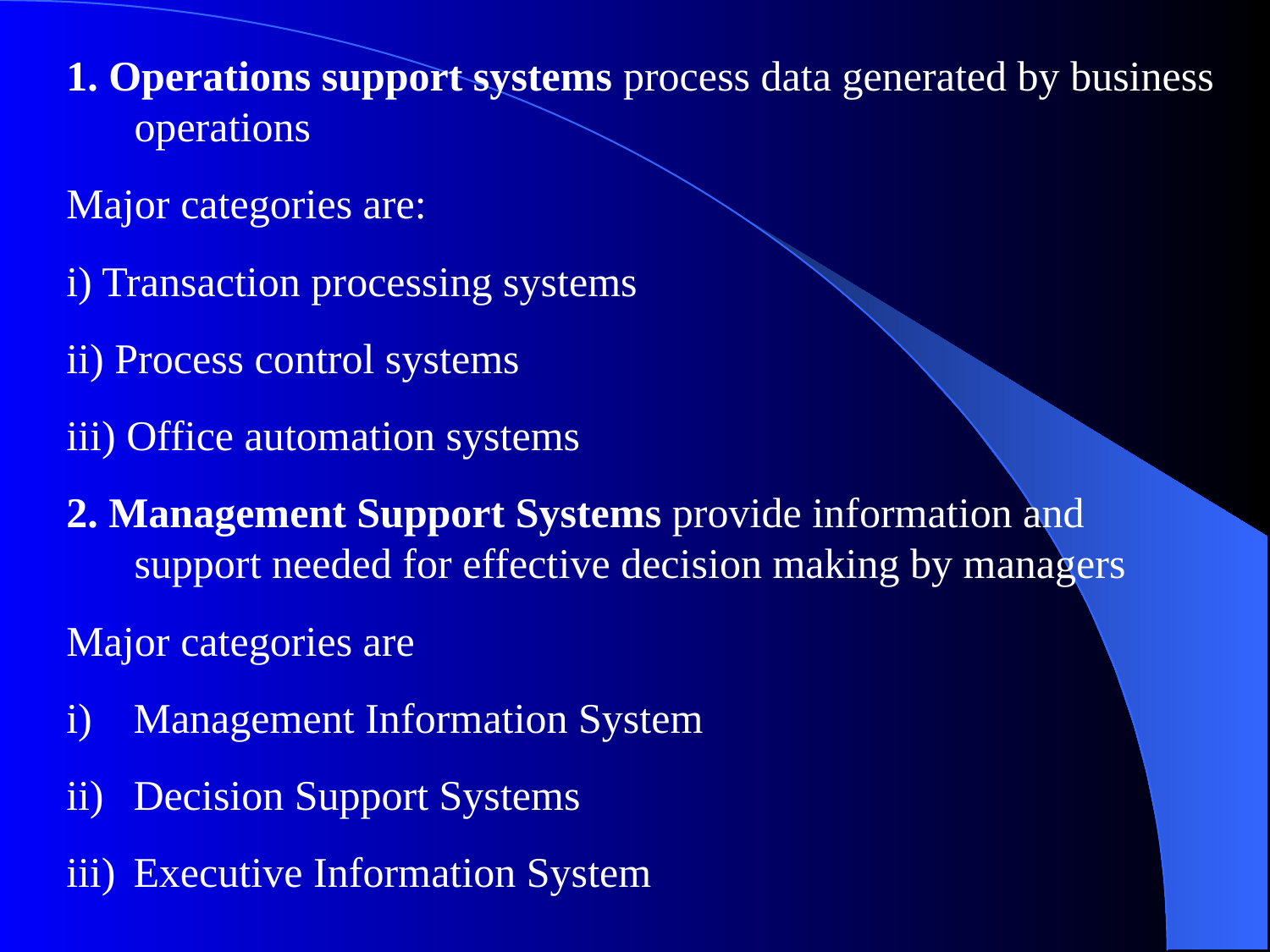

1. Operations support systems process data generated by business operations
Major categories are:
i) Transaction processing systems
ii) Process control systems
iii) Office automation systems
2. Management Support Systems provide information and support needed for effective decision making by managers
Major categories are
Management Information System
Decision Support Systems
Executive Information System